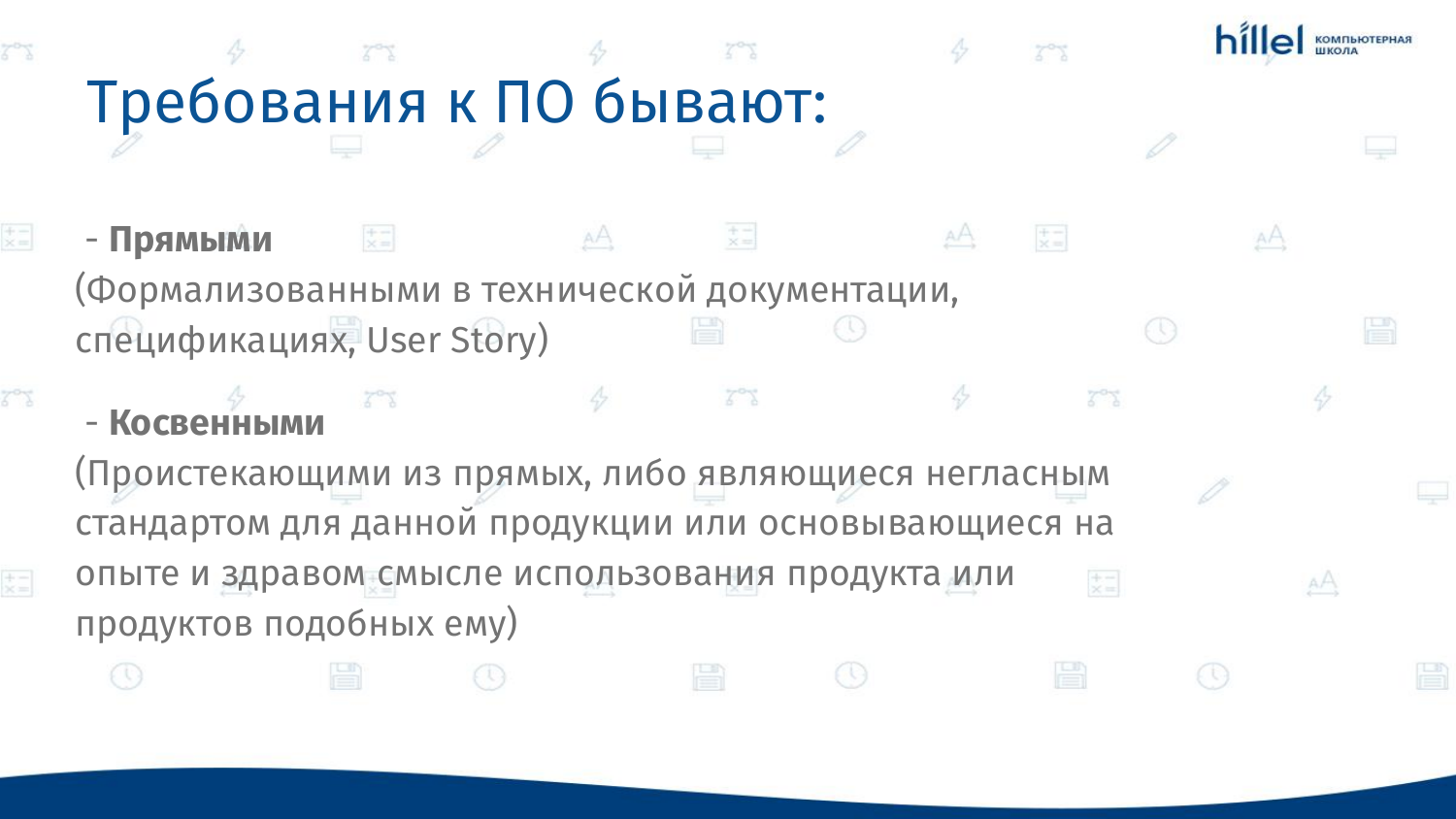

Требования к ПО бывают:
 - Прямыми
(Формализованными в технической документации, спецификациях, User Story)
 - Косвенными
(Проистекающими из прямых, либо являющиеся негласным стандартом для данной продукции или основывающиеся на опыте и здравом смысле использования продукта или продуктов подобных ему)